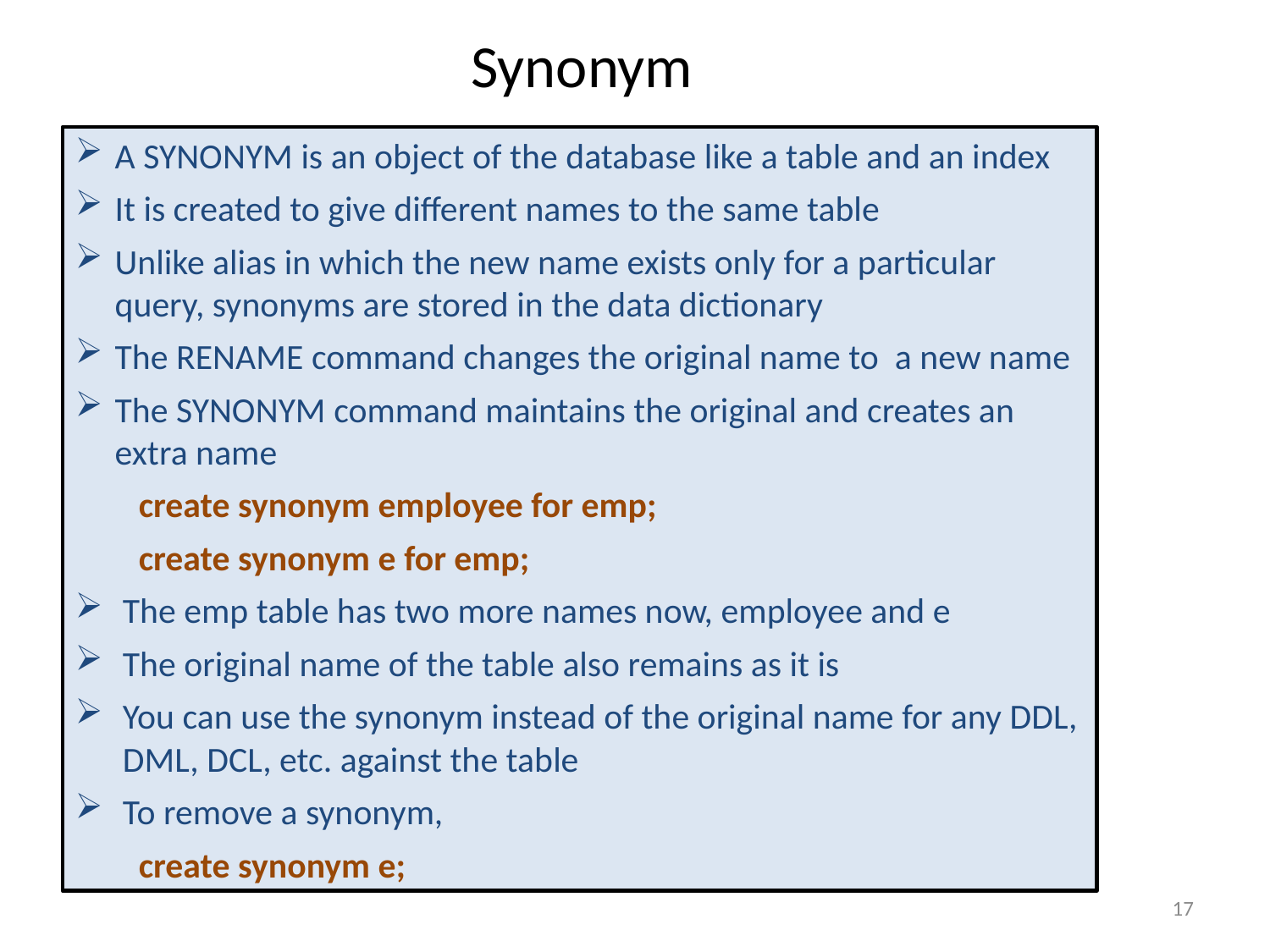

# Synonym
A SYNONYM is an object of the database like a table and an index
It is created to give different names to the same table
Unlike alias in which the new name exists only for a particular query, synonyms are stored in the data dictionary
The RENAME command changes the original name to  a new name
The SYNONYM command maintains the original and creates an extra name
create synonym employee for emp;
create synonym e for emp;
The emp table has two more names now, employee and e
The original name of the table also remains as it is
You can use the synonym instead of the original name for any DDL, DML, DCL, etc. against the table
To remove a synonym,
create synonym e;
17